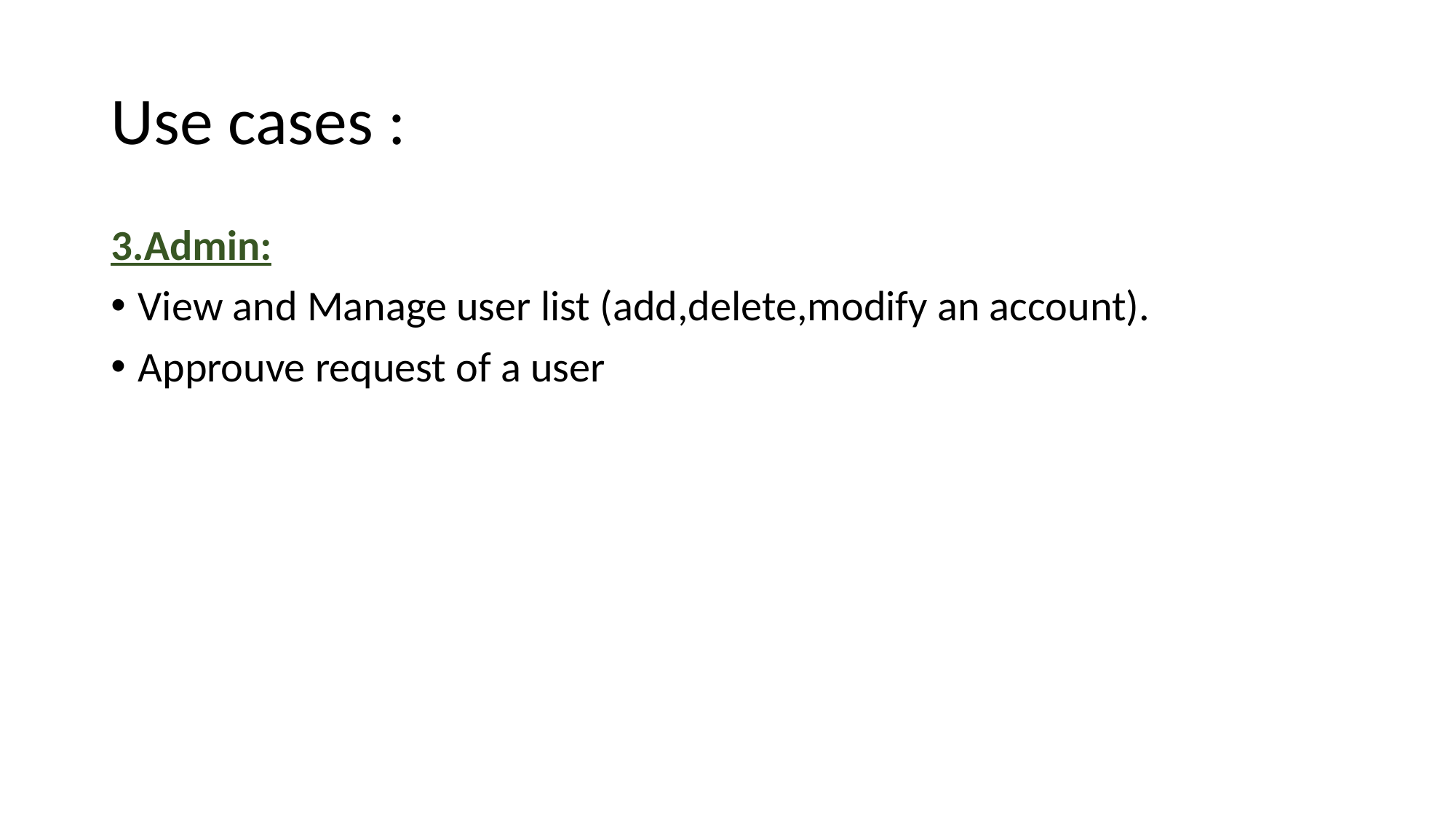

# Use cases :
3.Admin:
View and Manage user list (add,delete,modify an account).
Approuve request of a user